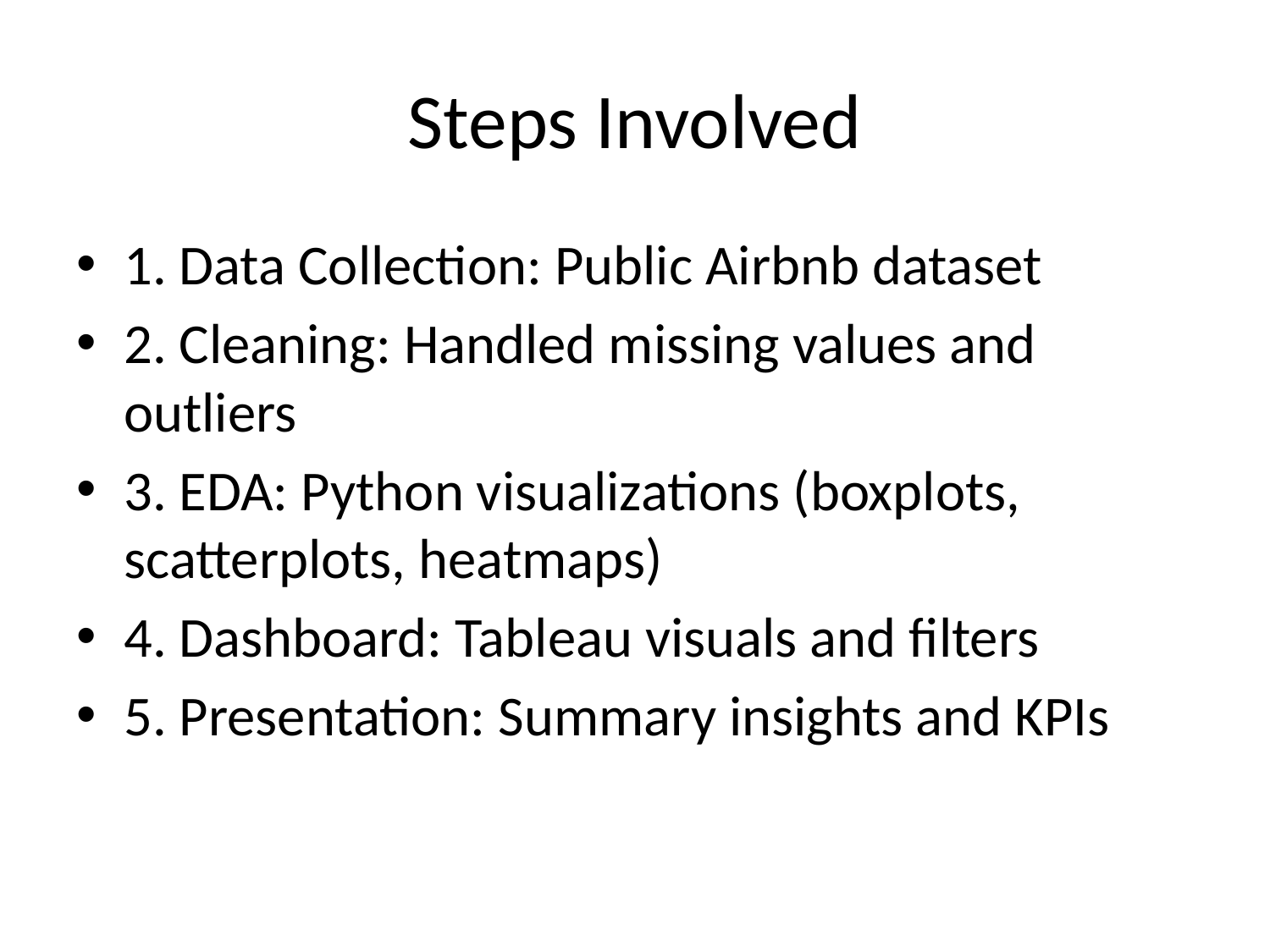

# Steps Involved
1. Data Collection: Public Airbnb dataset
2. Cleaning: Handled missing values and outliers
3. EDA: Python visualizations (boxplots, scatterplots, heatmaps)
4. Dashboard: Tableau visuals and filters
5. Presentation: Summary insights and KPIs